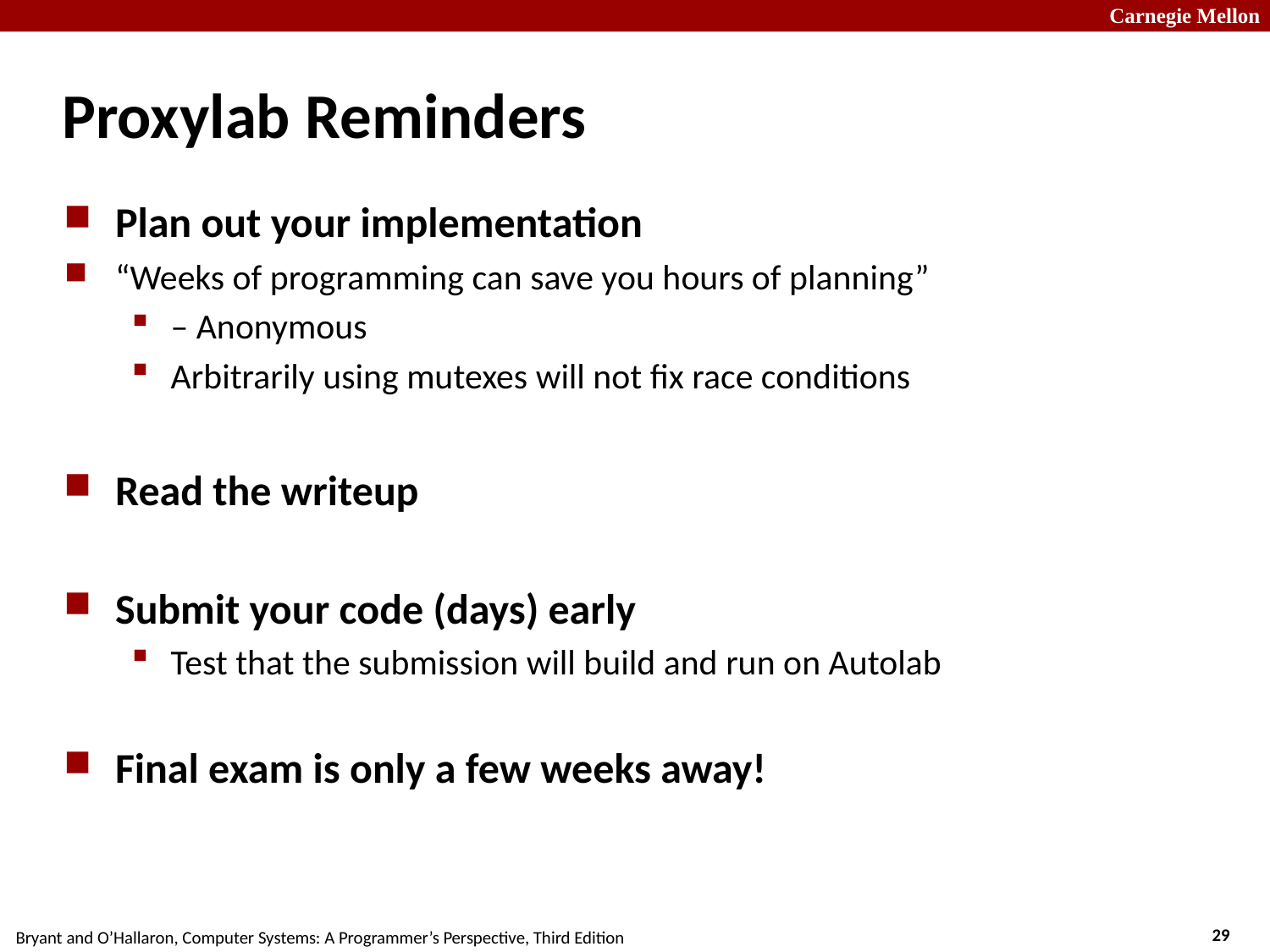

Proxylab Reminders
Plan out your implementation
“Weeks of programming can save you hours of planning”
– Anonymous
Arbitrarily using mutexes will not fix race conditions

Read the writeup

Submit your code (days) early
Test that the submission will build and run on Autolab

Final exam is only a few weeks away!